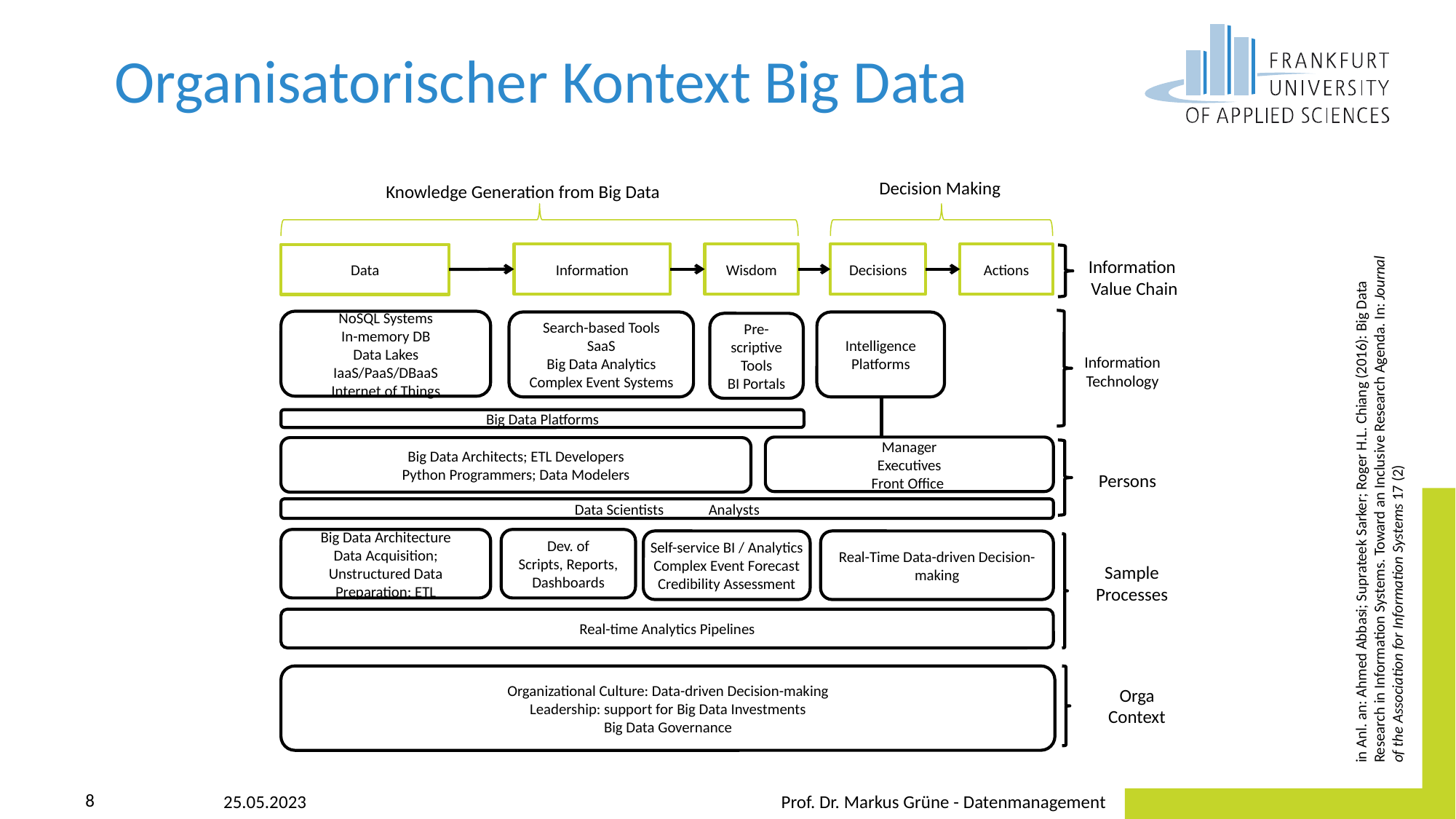

Organisatorischer Kontext Big Data

Decision Making
Knowledge Generation from Big Data
Information
Wisdom
Decisions
Actions
Data

Information
Value Chain

NoSQL Systems
In-memory DB
Data Lakes
IaaS/PaaS/DBaaS
Internet of Things
Search-based Tools
SaaS
Big Data Analytics
Complex Event Systems
Intelligence Platforms
Pre-scriptive Tools
BI Portals
Information
Technology
Big Data Platforms
Manager
Executives
Front Office
Big Data Architects; ETL Developers
Python Programmers; Data Modelers

Persons
in Anl. an: Ahmed Abbasi; Suprateek Sarker; Roger H.L. Chiang (2016): Big Data Research in Information Systems. Toward an Inclusive Research Agenda. In: Journal of the Association for Information Systems 17 (2)
Data Scientists             Analysts
Big Data Architecture
Data Acquisition; Unstructured Data Preparation; ETL
Dev. of
Scripts, Reports, Dashboards
Self-service BI / Analytics
Complex Event Forecast
Credibility Assessment
Real-Time Data-driven Decision-making

Sample Processes
Real-time Analytics Pipelines
Organizational Culture: Data-driven Decision-making
Leadership: support for Big Data Investments
Big Data Governance

Orga
Context
25.05.2023
Prof. Dr. Markus Grüne - Datenmanagement
8